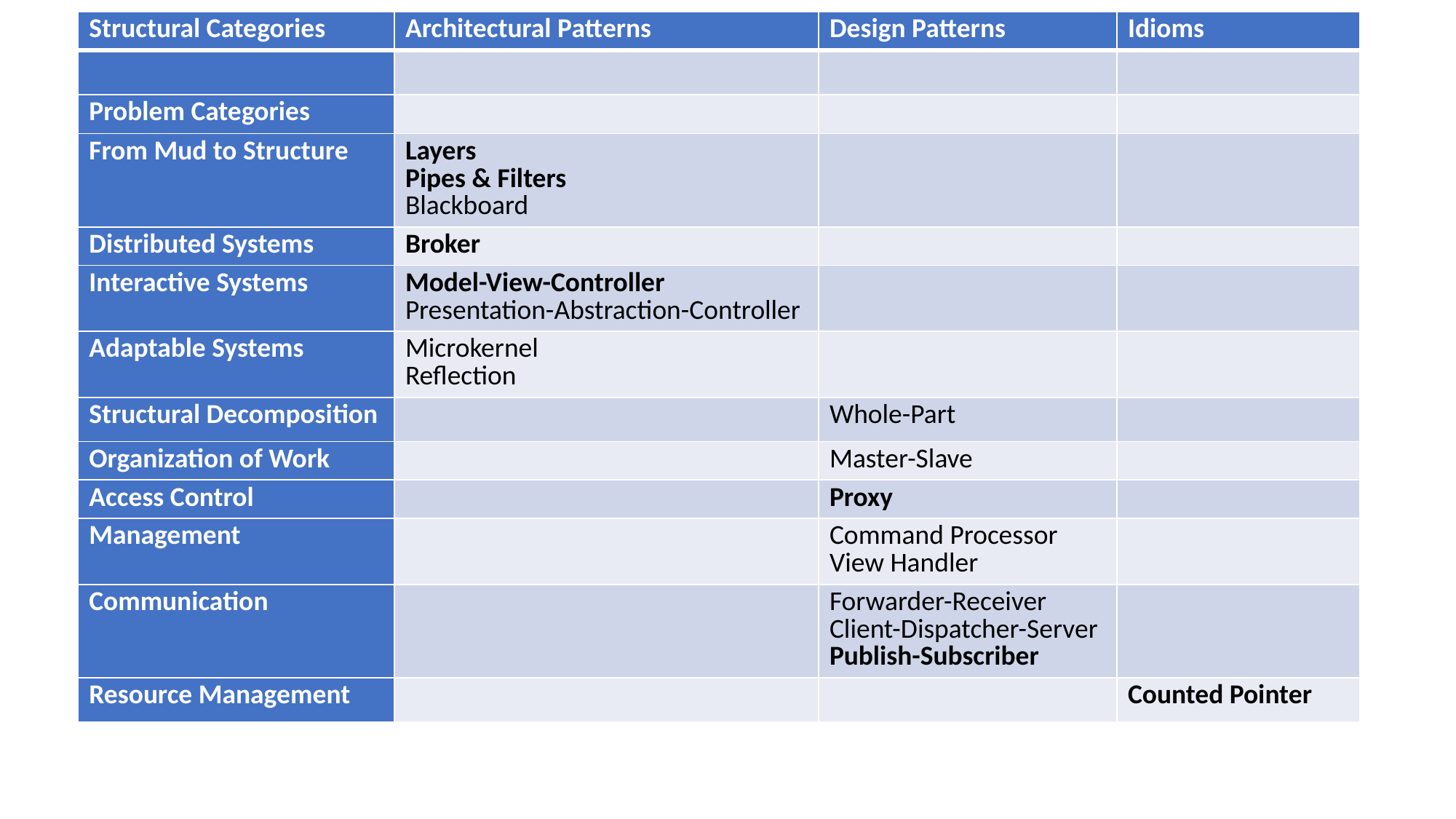

| Structural Categories | Architectural Patterns | Design Patterns | Idioms |
| --- | --- | --- | --- |
|  |  |  |  |
| Problem Categories |  |  |  |
| From Mud to Structure | Layers Pipes & Filters Blackboard |  |  |
| Distributed Systems | Broker |  |  |
| Interactive Systems | Model-View-Controller Presentation-Abstraction-Controller |  |  |
| Adaptable Systems | Microkernel Reflection |  |  |
| Structural Decomposition |  | Whole-Part |  |
| Organization of Work |  | Master-Slave |  |
| Access Control |  | Proxy |  |
| Management |  | Command Processor View Handler |  |
| Communication |  | Forwarder-Receiver Client-Dispatcher-Server Publish-Subscriber |  |
| Resource Management |  |  | Counted Pointer |